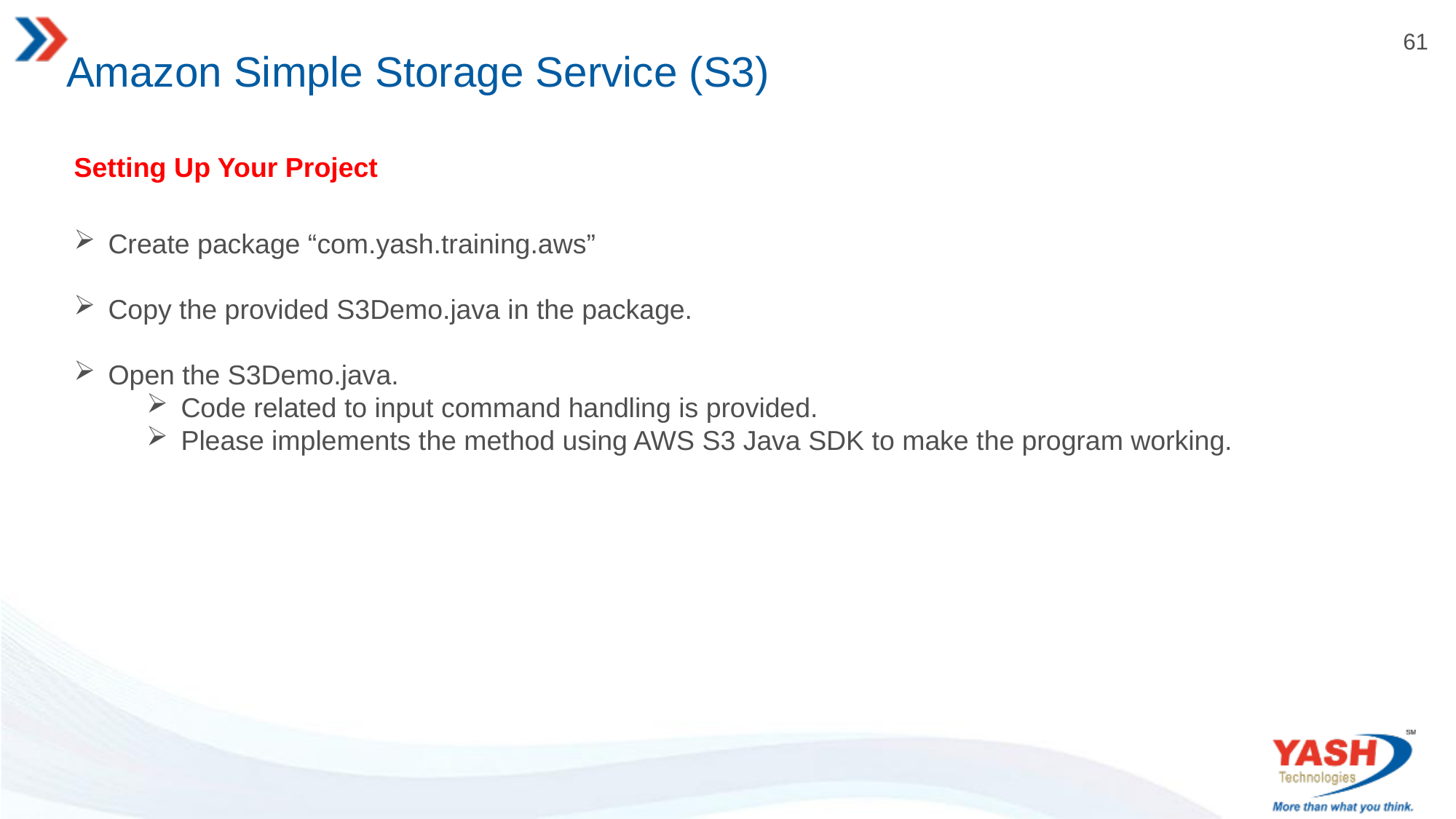

# Amazon Simple Storage Service (S3)
Setting Up Your Project

Create package “com.yash.training.aws”

Copy the provided S3Demo.java in the package.
Open the S3Demo.java.
Code related to input command handling is provided.
Please implements the method using AWS S3 Java SDK to make the program working.